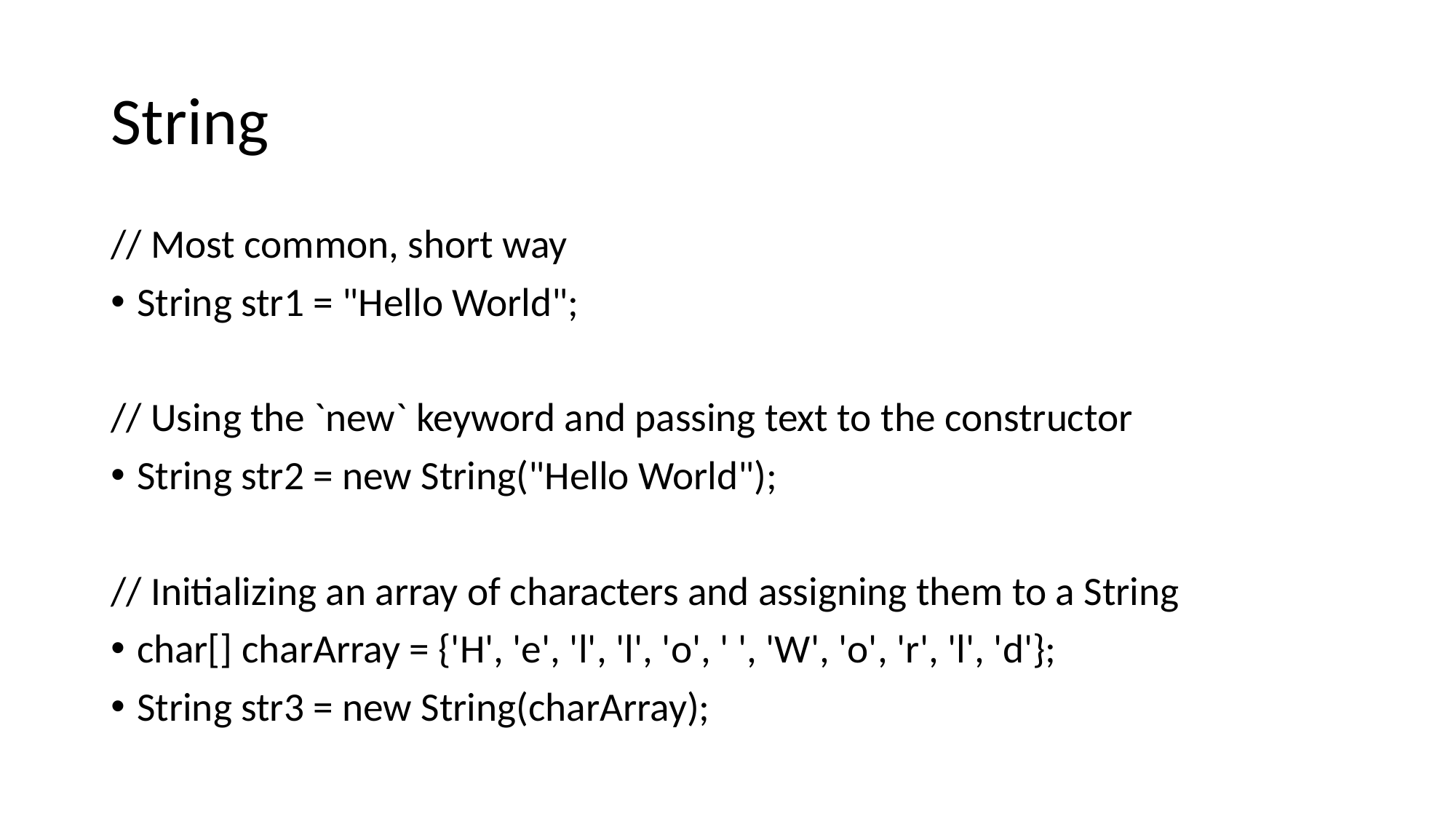

# String
// Most common, short way
String str1 = "Hello World";

// Using the `new` keyword and passing text to the constructor
String str2 = new String("Hello World");

// Initializing an array of characters and assigning them to a String
char[] charArray = {'H', 'e', 'l', 'l', 'o', ' ', 'W', 'o', 'r', 'l', 'd'};
String str3 = new String(charArray);